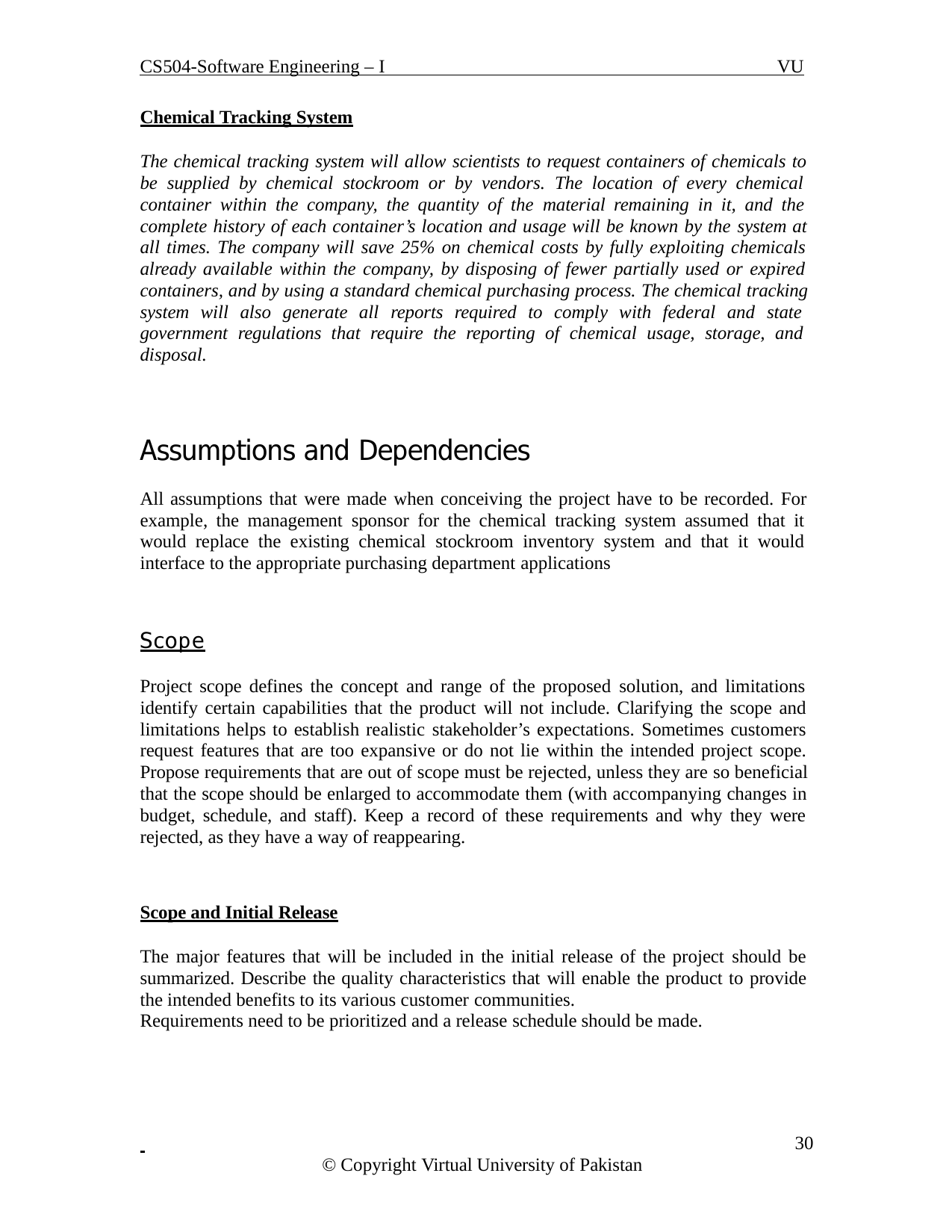

CS504-Software Engineering – I
VU

Chemical Tracking System

The chemical tracking system will allow scientists to request containers of chemicals to  be supplied by chemical stockroom or by vendors. The location of every chemical  container within the company, the quantity of the material remaining in it, and the  complete history of each container’s location and usage will be known by the system at  all times. The company will save 25% on chemical costs by fully exploiting chemicals  already available within the company, by disposing of fewer partially used or expired  containers, and by using a standard chemical purchasing process. The chemical tracking  system will also generate all reports required to comply with federal and state  government regulations that require the reporting of chemical usage, storage, and  disposal.
Assumptions and Dependencies
All assumptions that were made when conceiving the project have to be recorded. For  example, the management sponsor for the chemical tracking system assumed that it  would replace the existing chemical stockroom inventory system and that it would  interface to the appropriate purchasing department applications

Scope

Project scope defines the concept and range of the proposed solution, and limitations  identify certain capabilities that the product will not include. Clarifying the scope and  limitations helps to establish realistic stakeholder’s expectations. Sometimes customers  request features that are too expansive or do not lie within the intended project scope.  Propose requirements that are out of scope must be rejected, unless they are so beneficial  that the scope should be enlarged to accommodate them (with accompanying changes in  budget, schedule, and staff). Keep a record of these requirements and why they were  rejected, as they have a way of reappearing.

Scope and Initial Release

The major features that will be included in the initial release of the project should be  summarized. Describe the quality characteristics that will enable the product to provide  the intended benefits to its various customer communities.
Requirements need to be prioritized and a release schedule should be made.
 	  30
© Copyright Virtual University of Pakistan